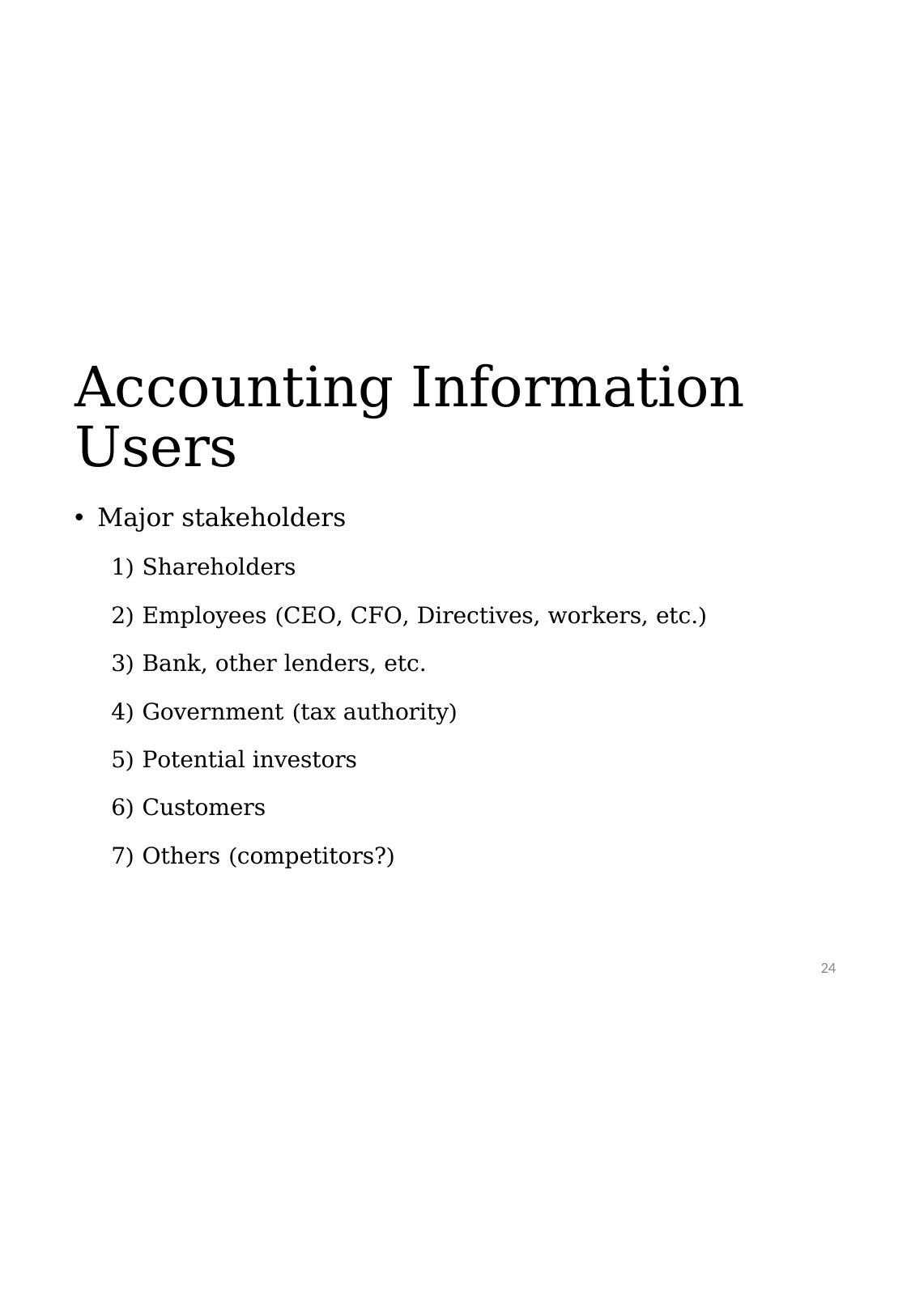

# Accounting Information Users
Major stakeholders
     1) Shareholders
     2) Employees (CEO, CFO, Directives, workers, etc.)
     3) Bank, other lenders, etc.
     4) Government (tax authority)
     5) Potential investors
     6) Customers
     7) Others (competitors?)

24